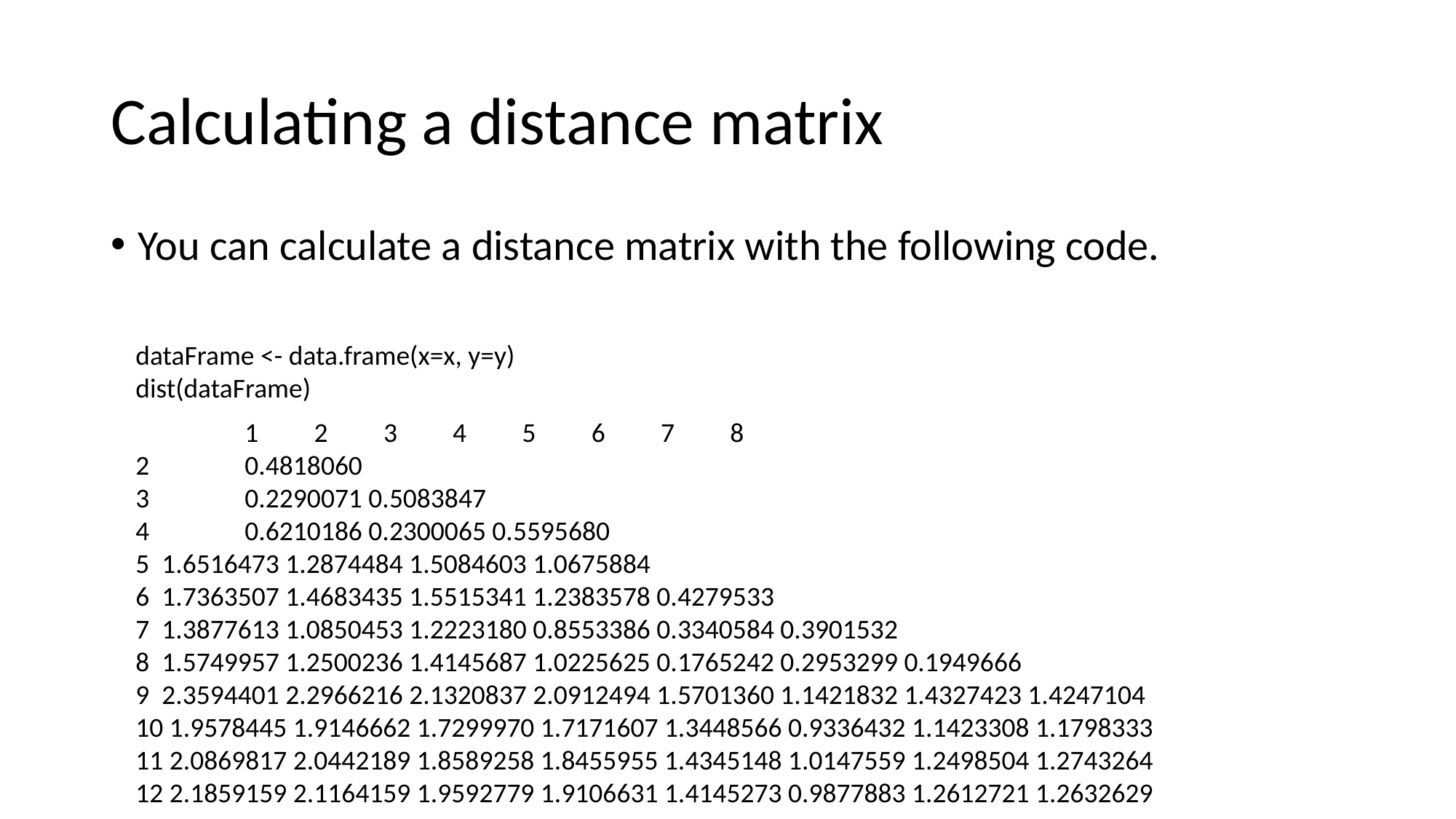

# Calculating a distance matrix
You can calculate a distance matrix with the following code.
dataFrame <- data.frame(x=x, y=y)
dist(dataFrame)
 	1         2         3         4         5         6         7         8
2  	0.4818060
3  	0.2290071 0.5083847
4  	0.6210186 0.2300065 0.5595680
5  1.6516473 1.2874484 1.5084603 1.0675884
6  1.7363507 1.4683435 1.5515341 1.2383578 0.4279533
7  1.3877613 1.0850453 1.2223180 0.8553386 0.3340584 0.3901532
8  1.5749957 1.2500236 1.4145687 1.0225625 0.1765242 0.2953299 0.1949666
9  2.3594401 2.2966216 2.1320837 2.0912494 1.5701360 1.1421832 1.4327423 1.4247104
10 1.9578445 1.9146662 1.7299970 1.7171607 1.3448566 0.9336432 1.1423308 1.1798333
11 2.0869817 2.0442189 1.8589258 1.8455955 1.4345148 1.0147559 1.2498504 1.2743264
12 2.1859159 2.1164159 1.9592779 1.9106631 1.4145273 0.9877883 1.2612721 1.2632629